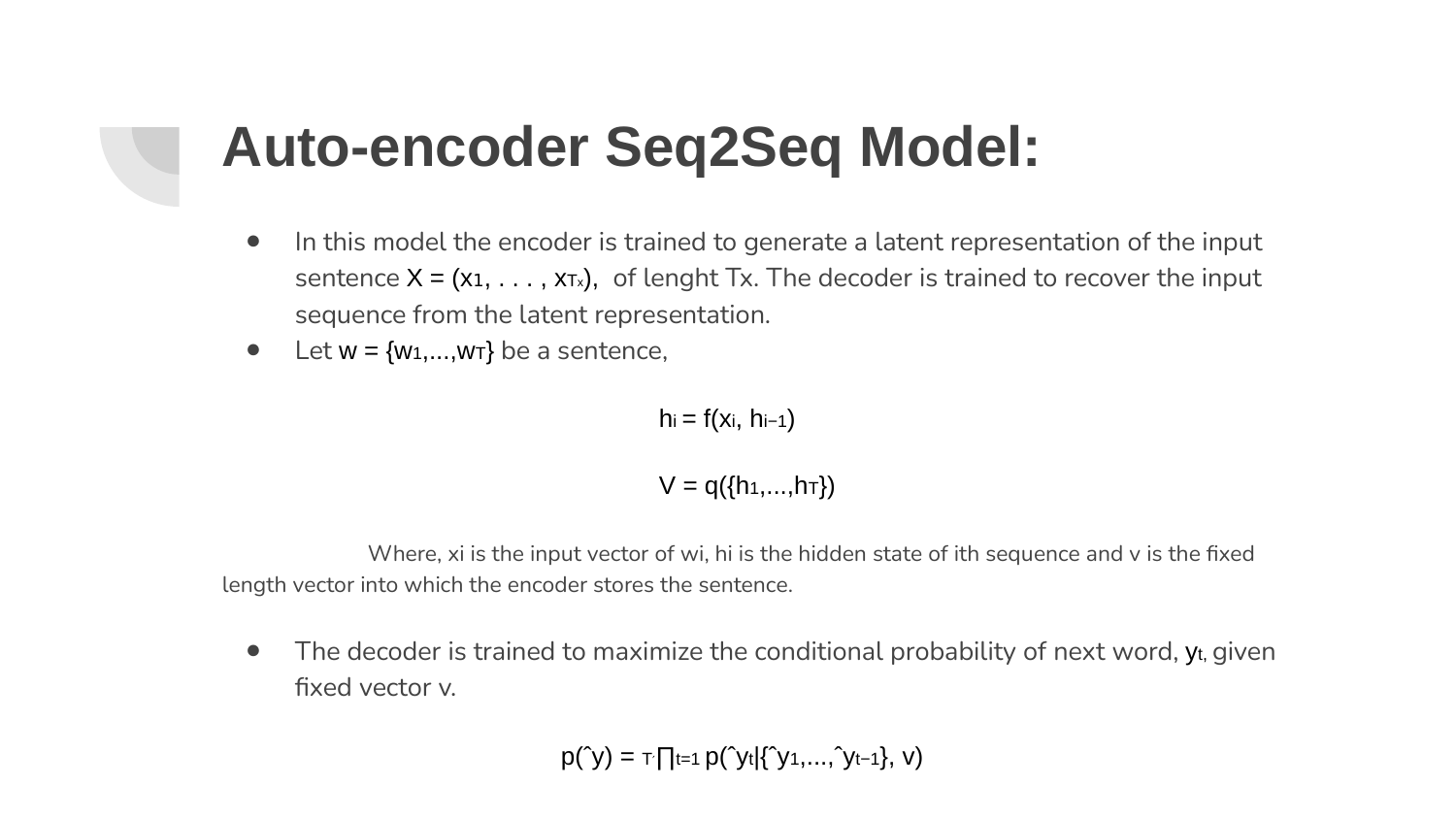

# Auto-encoder Seq2Seq Model:
In this model the encoder is trained to generate a latent representation of the input sentence X = (x1, . . . , xTx),  of lenght Tx. The decoder is trained to recover the input sequence from the latent representation.
Let w = {w1,...,wT} be a sentence,
			hi = f(xi, hi−1)
			V = q({h1,...,hT})
	Where, xi is the input vector of wi, hi is the hidden state of ith sequence and v is the fixed length vector into which the encoder stores the sentence.
The decoder is trained to maximize the conditional probability of next word, yt, given fixed vector v.
		       p(ˆy) = T′∏t=1 p(ˆyt|{ˆy1,...,ˆyt−1}, v)